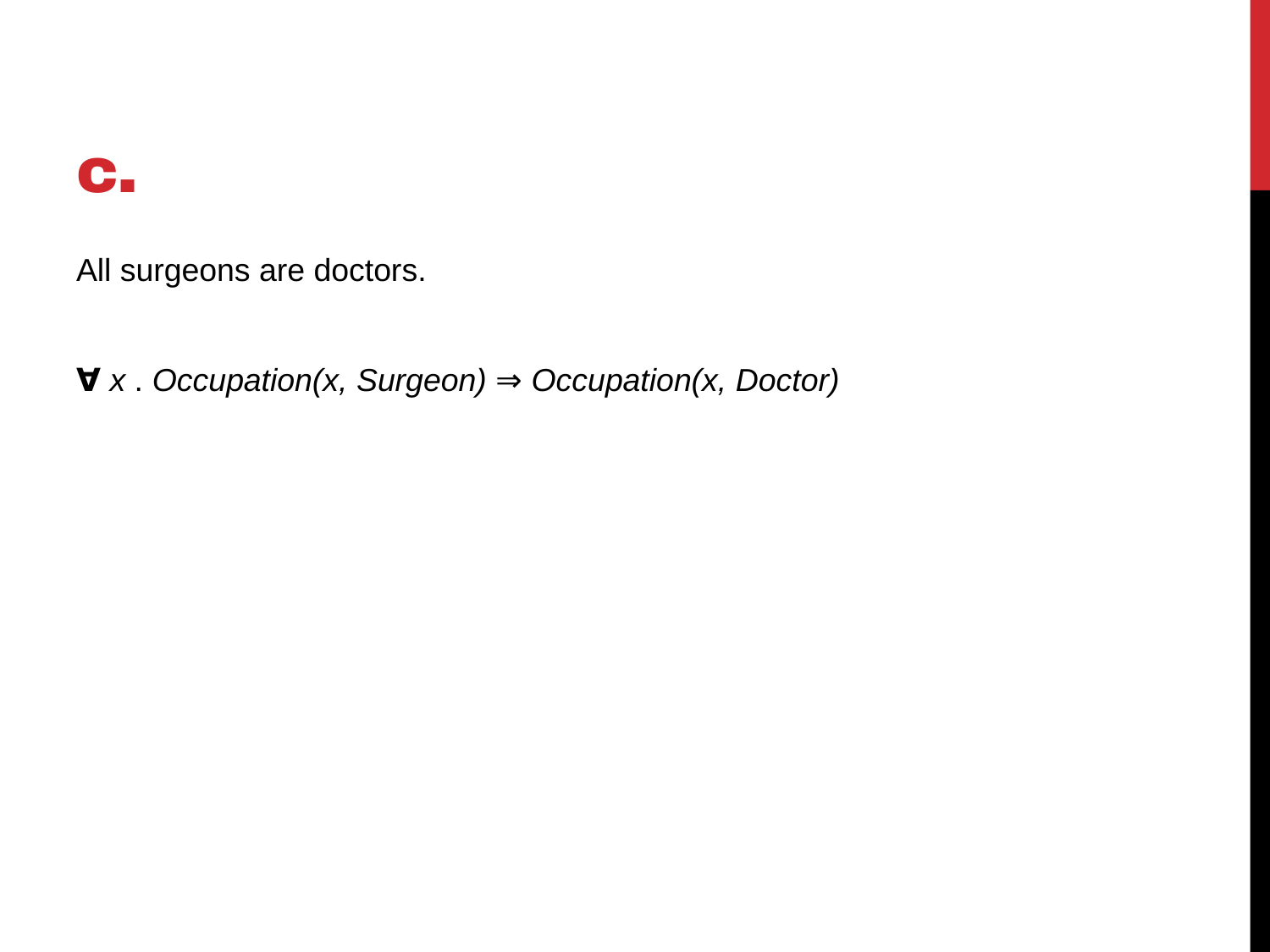

# c.
All surgeons are doctors.

∀ x . Occupation(x, Surgeon) ⇒ Occupation(x, Doctor)